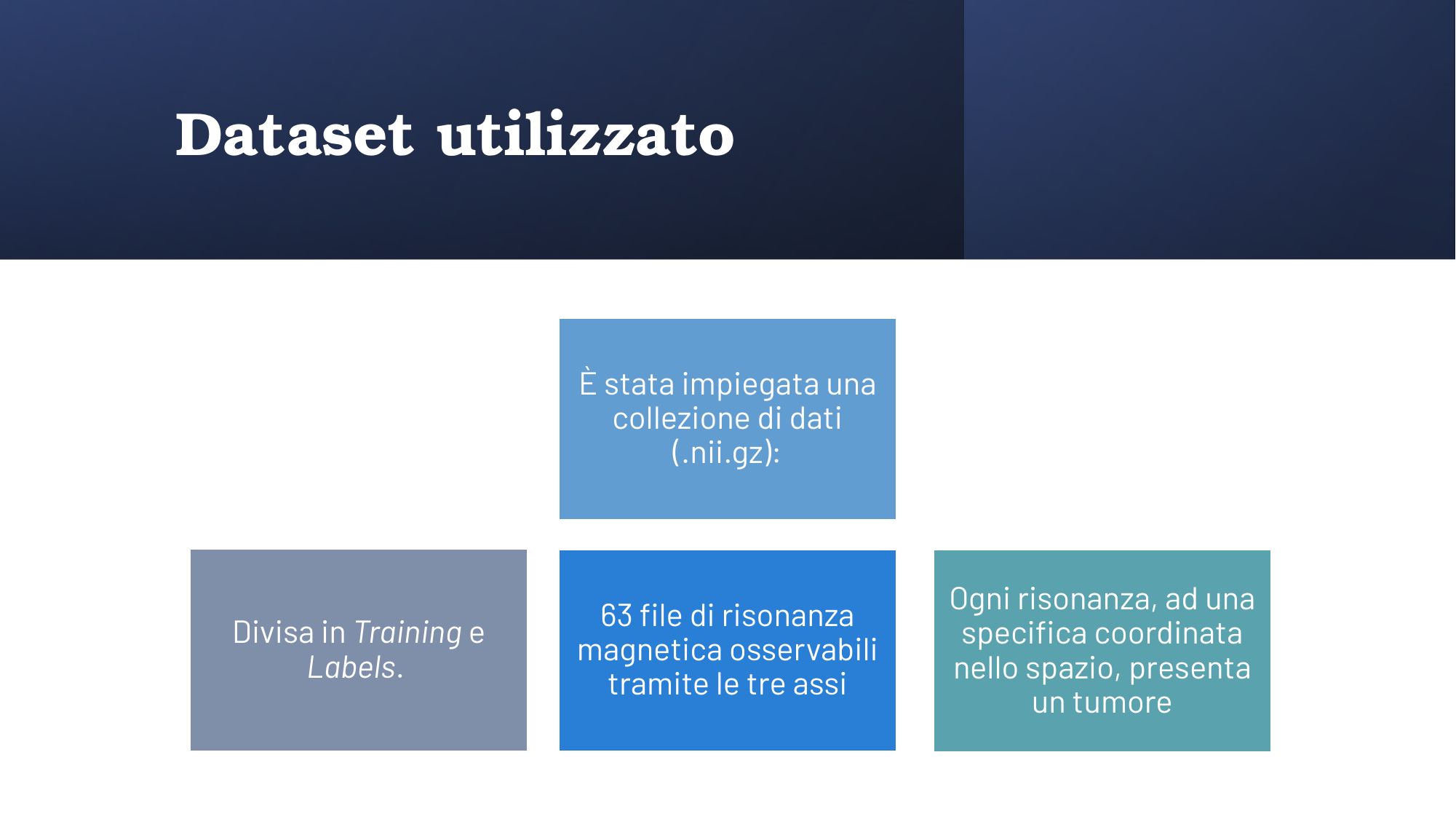

# Dataset utilizzato

È stata impiegata una collezione di dati (.nii.gz):
63 file di risonanza magnetica osservabili tramite le tre assi
Divisa in Training e Labels.
Ogni risonanza, ad una specifica coordinata nello spazio, presenta un tumore